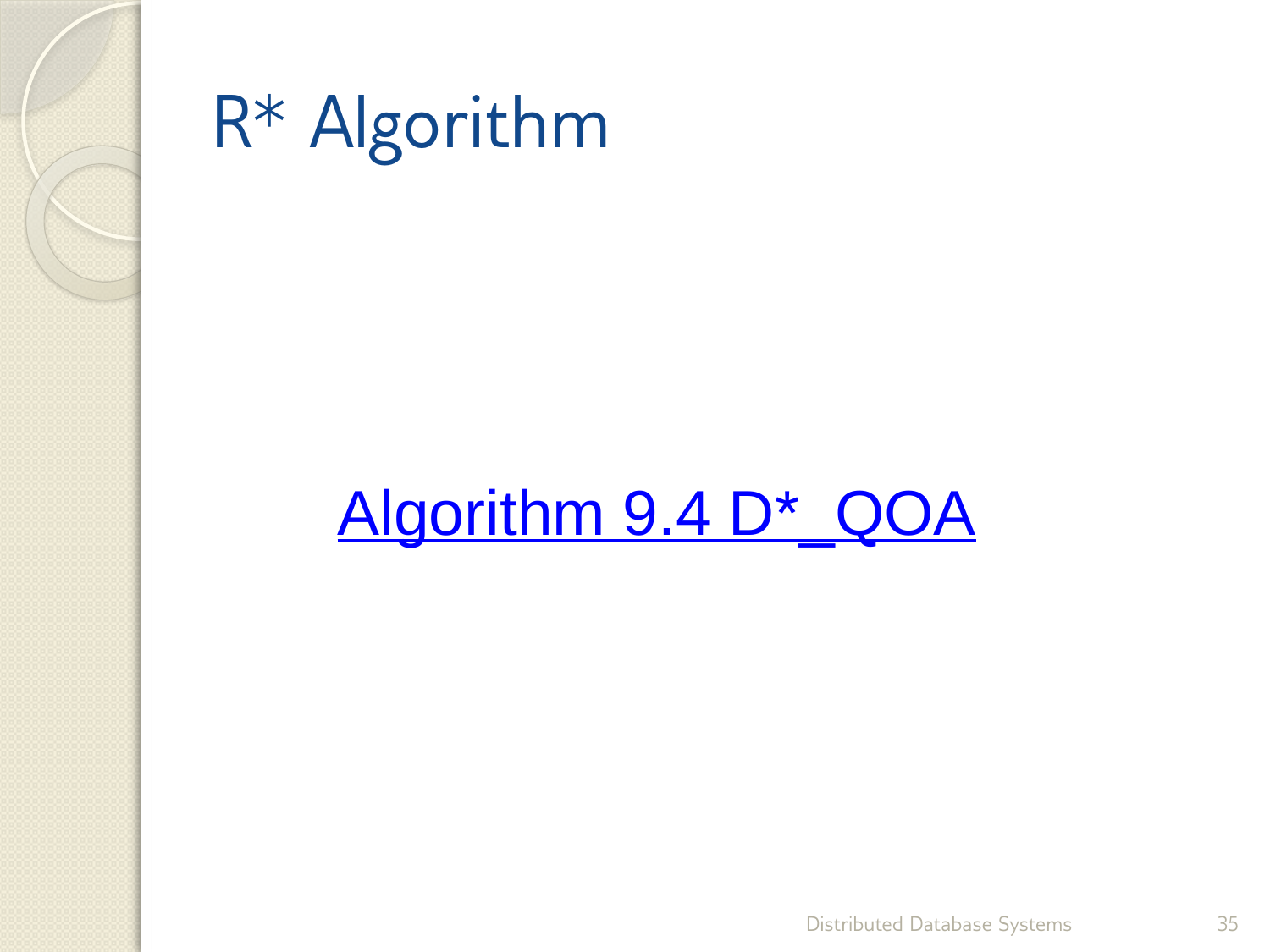

# R* Algorithm
Algorithm 9.4 D*_QOA
Distributed Database Systems
35